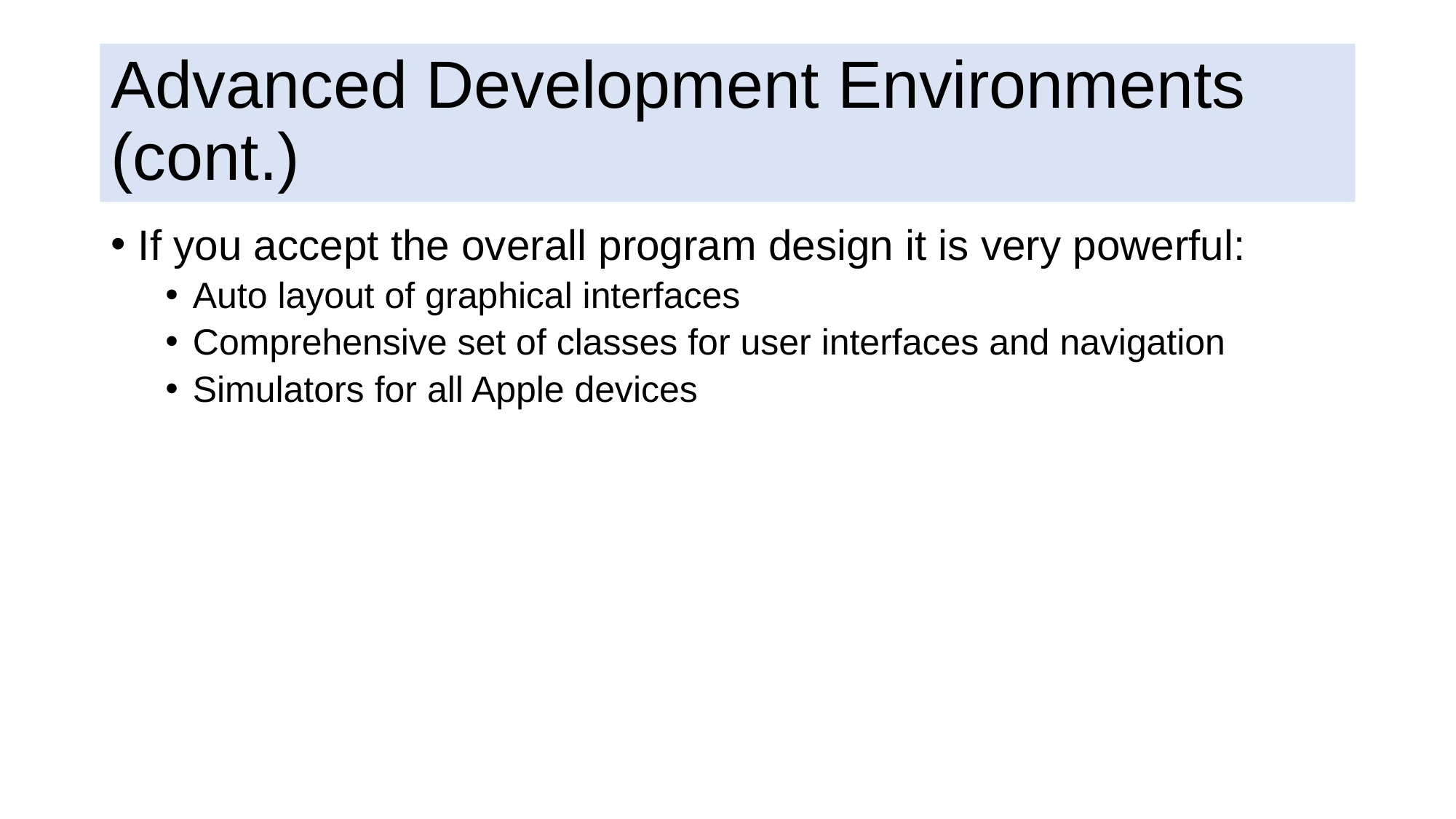

# Advanced Development Environments (cont.)
If you accept the overall program design it is very powerful:
Auto layout of graphical interfaces
Comprehensive set of classes for user interfaces and navigation
Simulators for all Apple devices